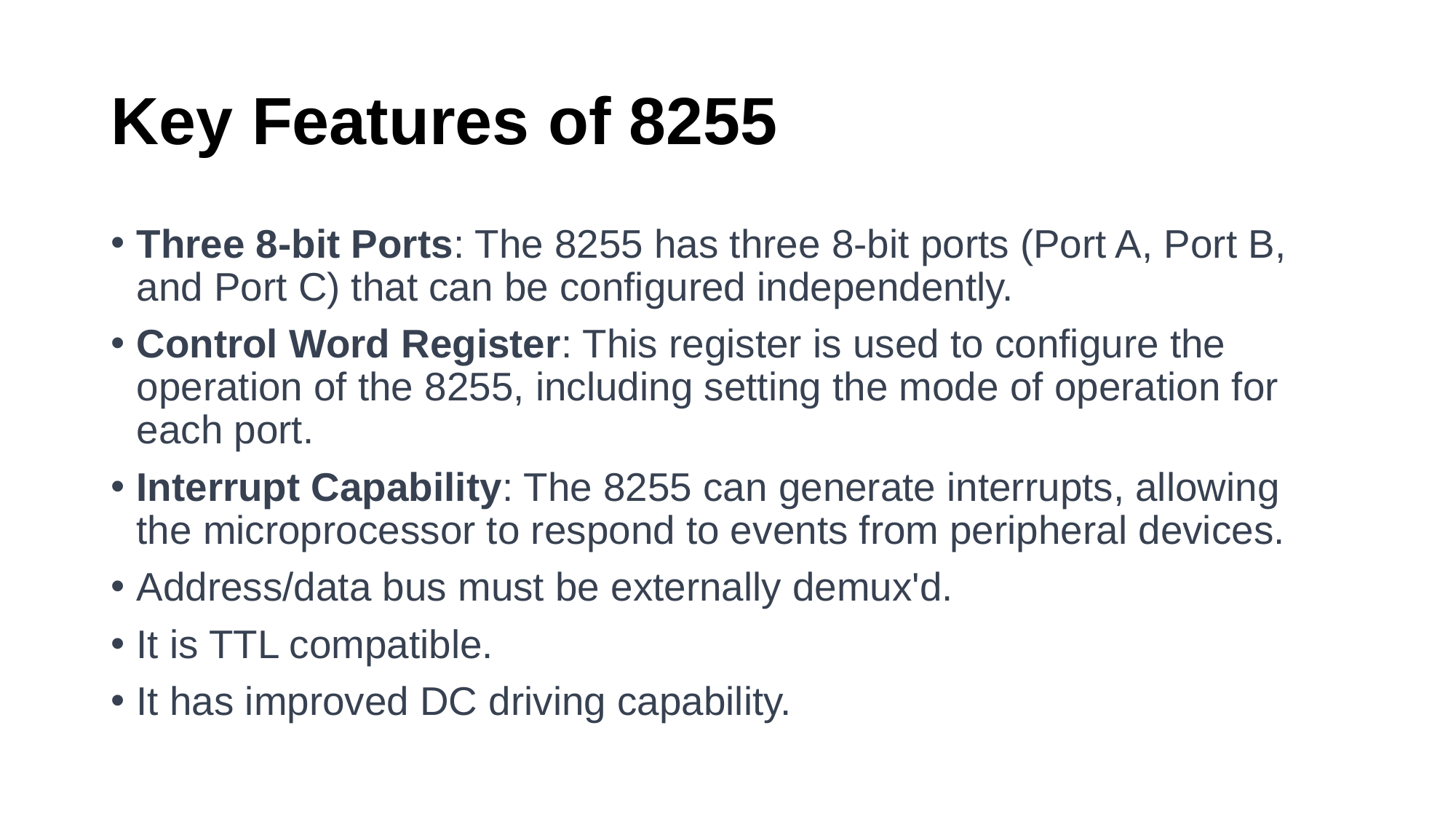

# Key Features of 8255
Three 8-bit Ports: The 8255 has three 8-bit ports (Port A, Port B, and Port C) that can be configured independently.
Control Word Register: This register is used to configure the operation of the 8255, including setting the mode of operation for each port.
Interrupt Capability: The 8255 can generate interrupts, allowing the microprocessor to respond to events from peripheral devices.
Address/data bus must be externally demux'd.
It is TTL compatible.
It has improved DC driving capability.